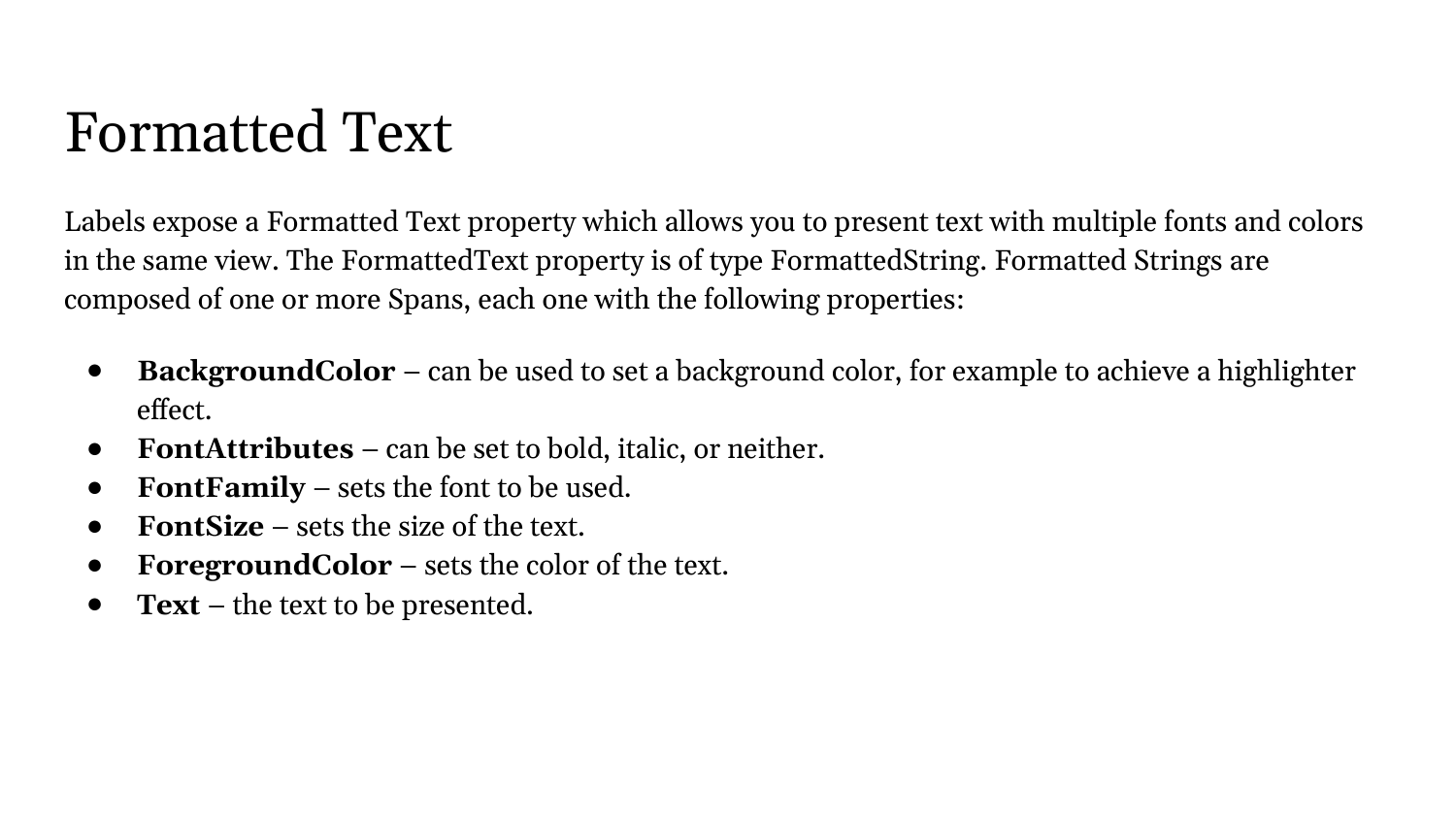

# Formatted Text
Labels expose a Formatted Text property which allows you to present text with multiple fonts and colors in the same view. The FormattedText property is of type FormattedString. Formatted Strings are composed of one or more Spans, each one with the following properties:
BackgroundColor – can be used to set a background color, for example to achieve a highlighter effect.
FontAttributes – can be set to bold, italic, or neither.
FontFamily – sets the font to be used.
FontSize – sets the size of the text.
ForegroundColor – sets the color of the text.
Text – the text to be presented.